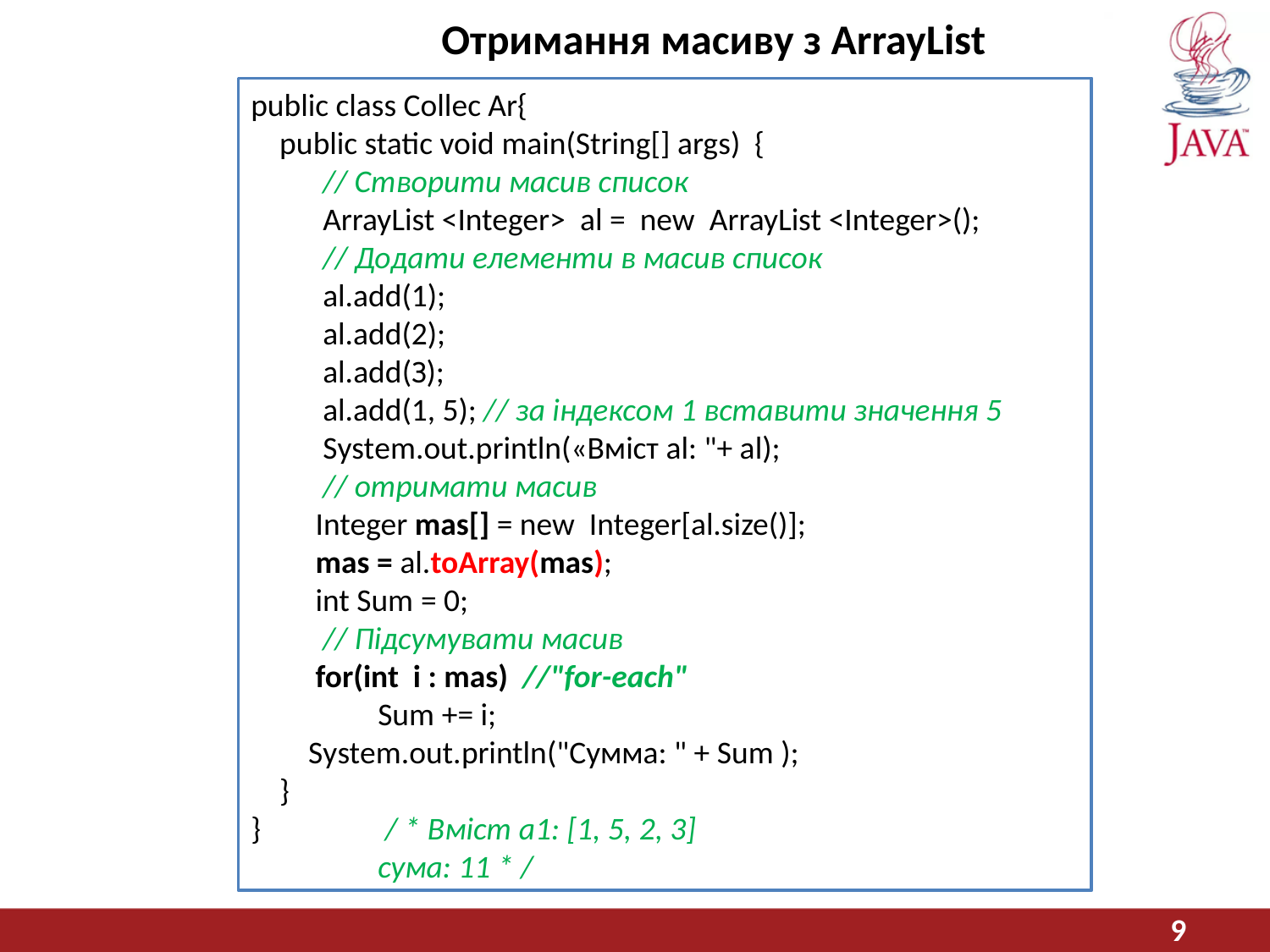

Отримання масиву з ArrayList
public class Collec Ar{
    public static void main(String[] args)  {
          // Створити масив список
          ArrayList <Integer>  al =  new  ArrayList <Integer>();
          // Додати елементи в масив список
          al.add(1);
          al.add(2);
          аl.аdd(З);
          al.add(1, 5); // за індексом 1 вставити значення 5
          Sуstеm.оut.рrintln(«Вміст al: "+ al);
          // отримати масив
         Integer mas[] = new  Integer[al.size()];
         mas = al.toArray(mas);
         int Sum = 0;
          // Підсумувати масив
         for(int  i : mas)  //"for-each"
	Sum += i;
        Sуstеm.оut.рrintln("Сумма: " + Sum );
    }
} 	 / * Вміст а1: [1, 5, 2, 3]
 	сума: 11 * /